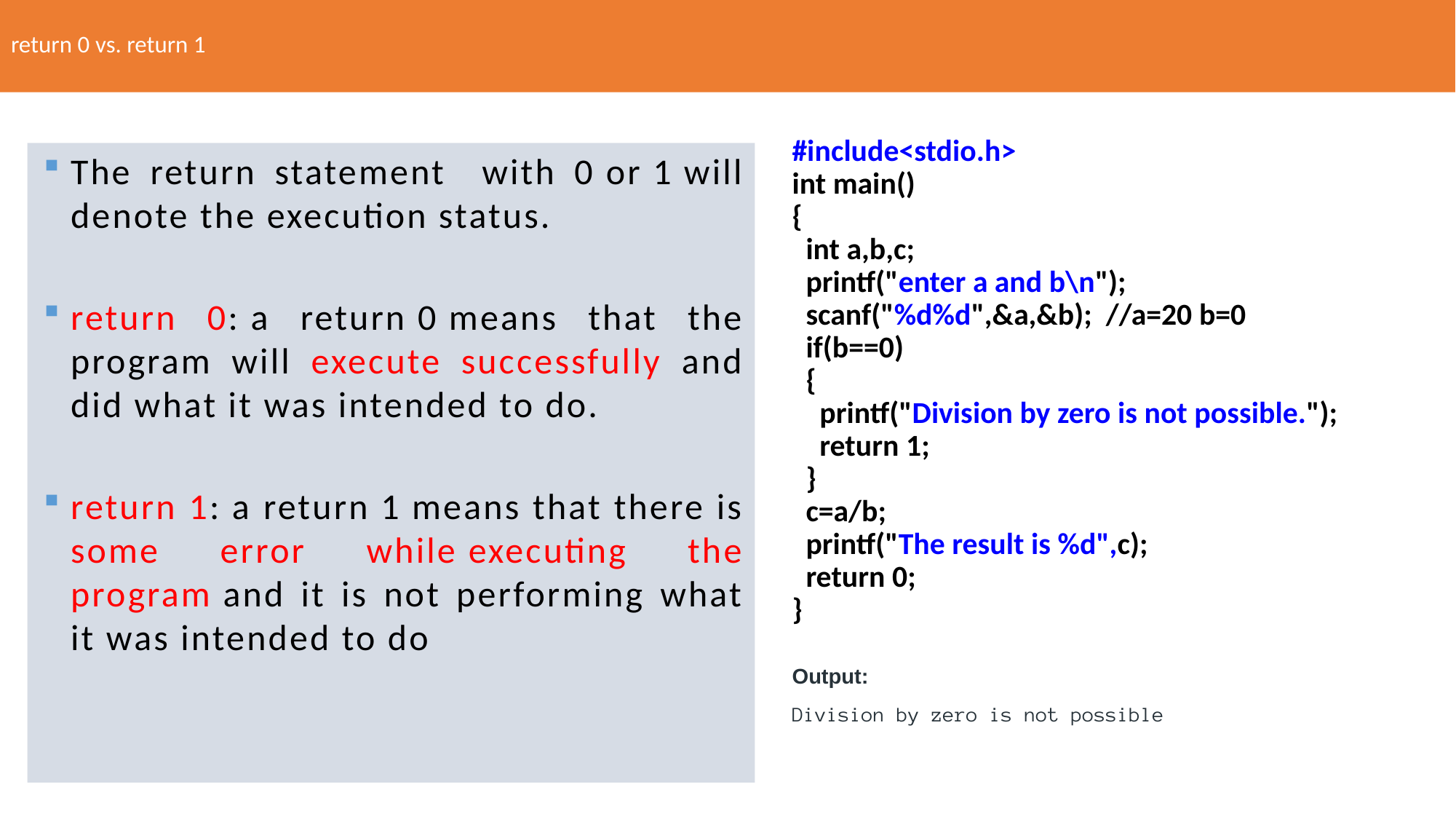

# return 0 vs. return 1
#include<stdio.h>
int main()
{
  int a,b,c;
  printf("enter a and b\n");
  scanf("%d%d",&a,&b);  //a=20 b=0
  if(b==0)
  {
    printf("Division by zero is not possible.");
    return 1;
  }
  c=a/b;
  printf("The result is %d",c);
  return 0;
}

Output:
Division by zero is not possible
The return statement  with 0 or 1 will denote the execution status.

return 0: a return 0 means that the program will execute successfully and did what it was intended to do.

return 1: a return 1 means that there is some error while executing the program and it is not performing what it was intended to do